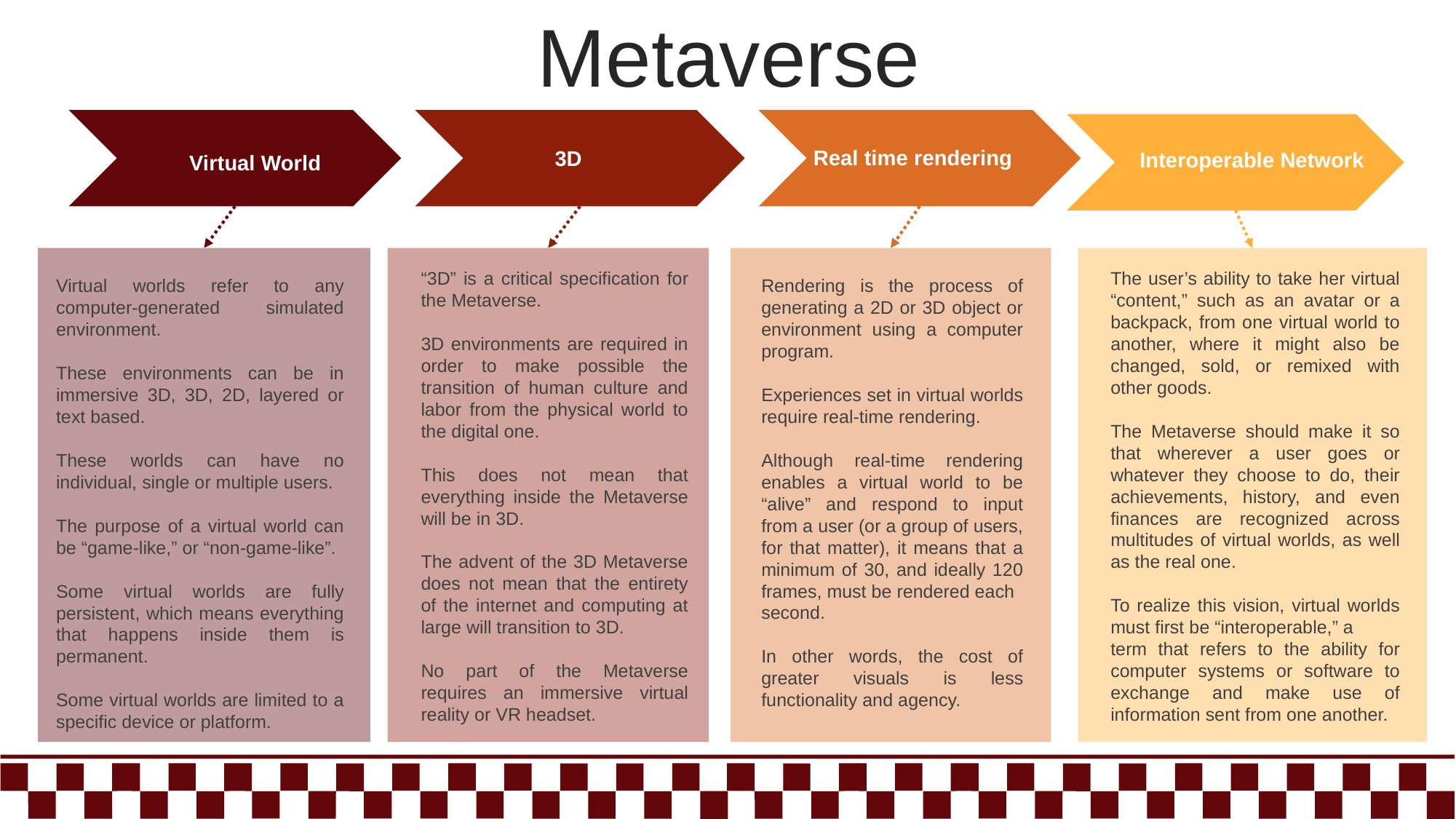

Metaverse

Real time rendering
3D
Interoperable Network
Virtual World

“3D” is a critical specification for the Metaverse.

3D environments are required in order to make possible the transition of human culture and labor from the physical world to the digital one.

This does not mean that everything inside the Metaverse will be in 3D.

The advent of the 3D Metaverse does not mean that the entirety of the internet and computing at large will transition to 3D.

No part of the Metaverse requires an immersive virtual reality or VR headset.
The user’s ability to take her virtual “content,” such as an avatar or a backpack, from one virtual world to another, where it might also be changed, sold, or remixed with other goods.

The Metaverse should make it so that wherever a user goes or whatever they choose to do, their achievements, history, and even finances are recognized across multitudes of virtual worlds, as well as the real one.

To realize this vision, virtual worlds must first be “interoperable,” a
term that refers to the ability for computer systems or software to exchange and make use of information sent from one another.
Rendering is the process of generating a 2D or 3D object or environment using a computer program.

Experiences set in virtual worlds require real-time rendering.

Although real-time rendering enables a virtual world to be “alive” and respond to input from a user (or a group of users, for that matter), it means that a minimum of 30, and ideally 120 frames, must be rendered each
second.

In other words, the cost of greater visuals is less functionality and agency.

Virtual worlds refer to any computer-generated simulated environment.

These environments can be in immersive 3D, 3D, 2D, layered or text based.

These worlds can have no individual, single or multiple users.

The purpose of a virtual world can be “game-like,” or “non-game-like”.

Some virtual worlds are fully persistent, which means everything that happens inside them is permanent.

Some virtual worlds are limited to a specific device or platform.